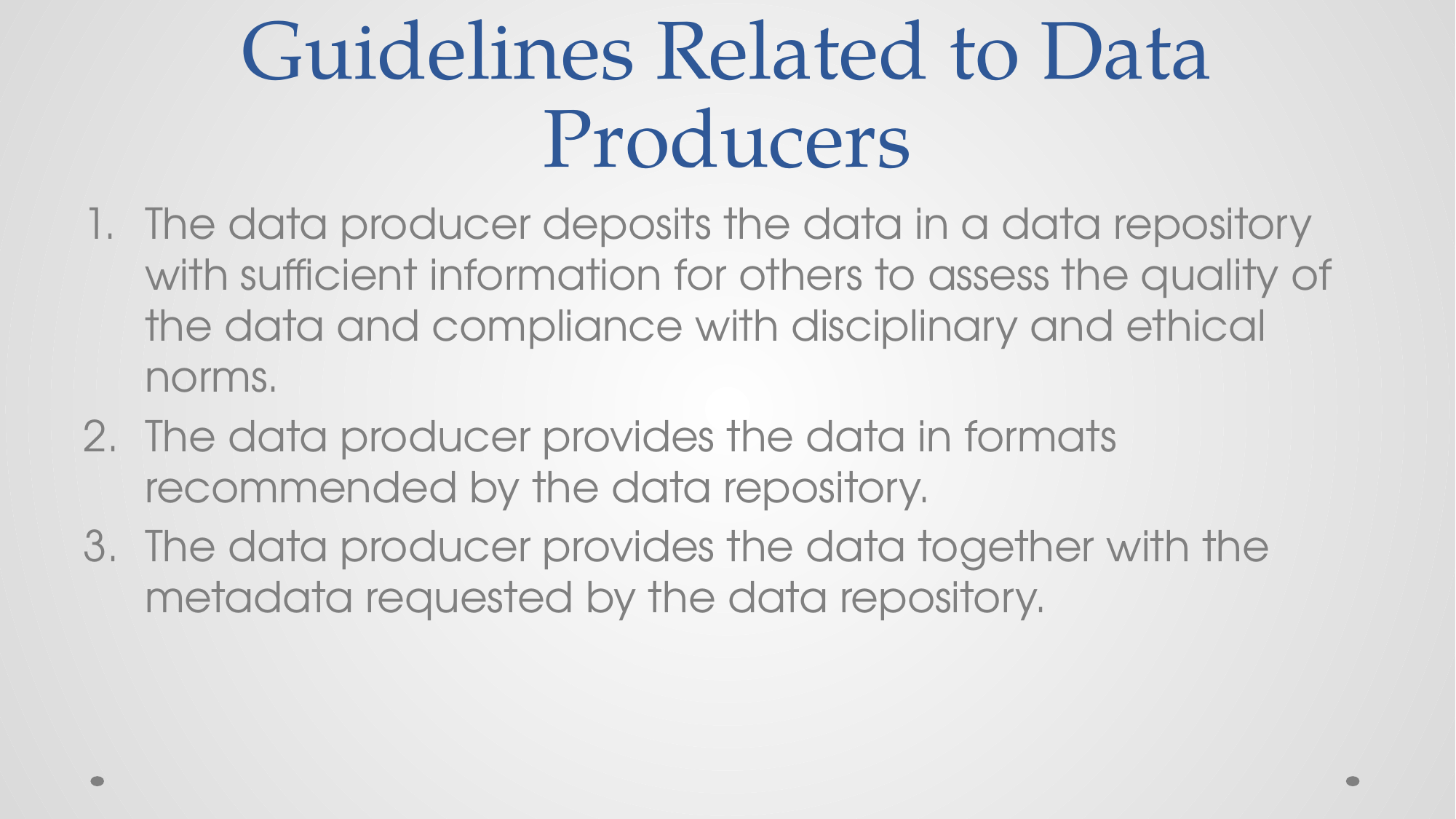

# Guidelines Related to Data Producers
The data producer deposits the data in a data repository with sufficient information for others to assess the quality of the data and compliance with disciplinary and ethical norms.
The data producer provides the data in formats recommended by the data repository.
The data producer provides the data together with the metadata requested by the data repository.